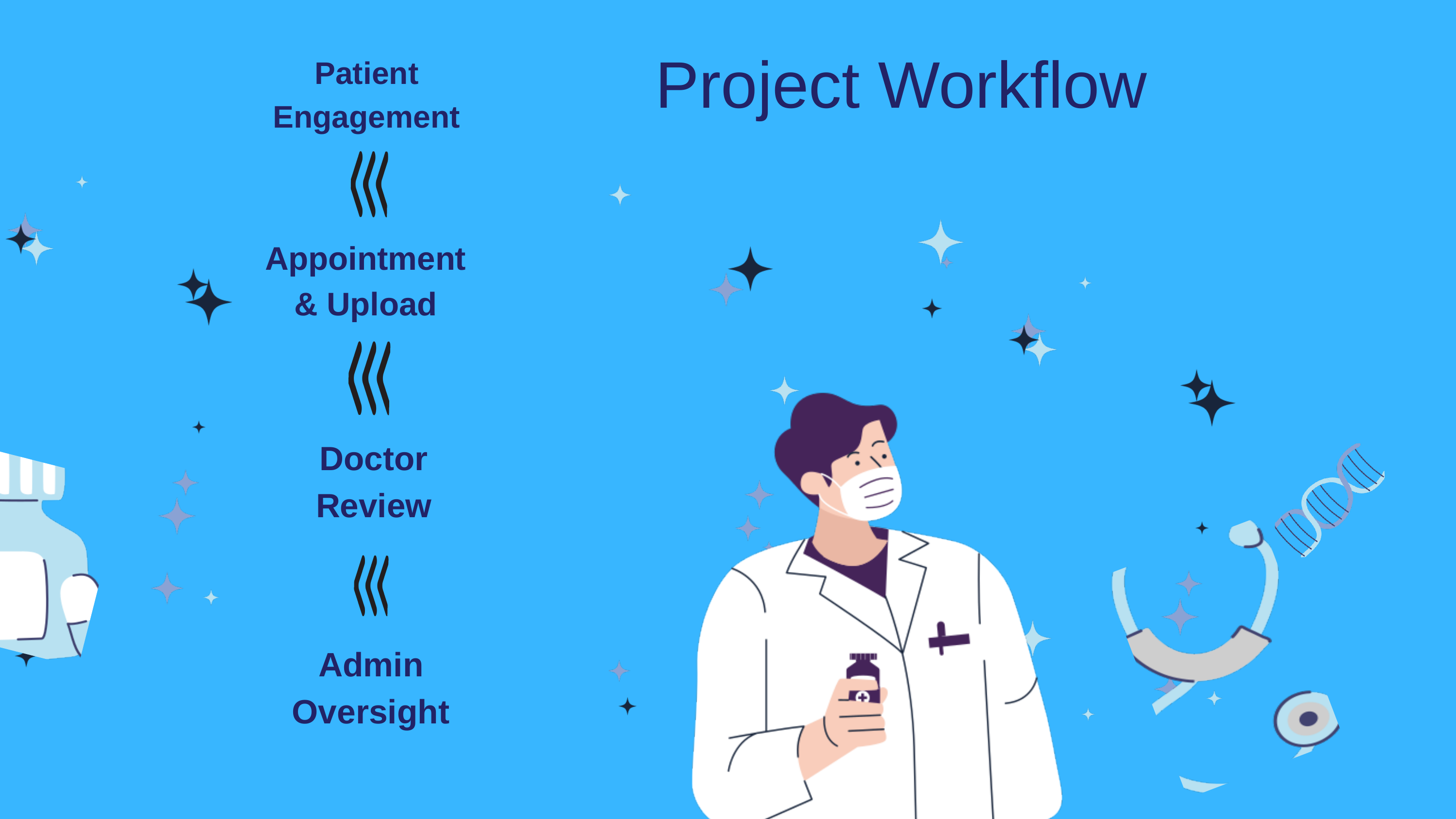

Project Workflow
Patient Engagement

Appointment & Upload

Doctor Review

Admin Oversight